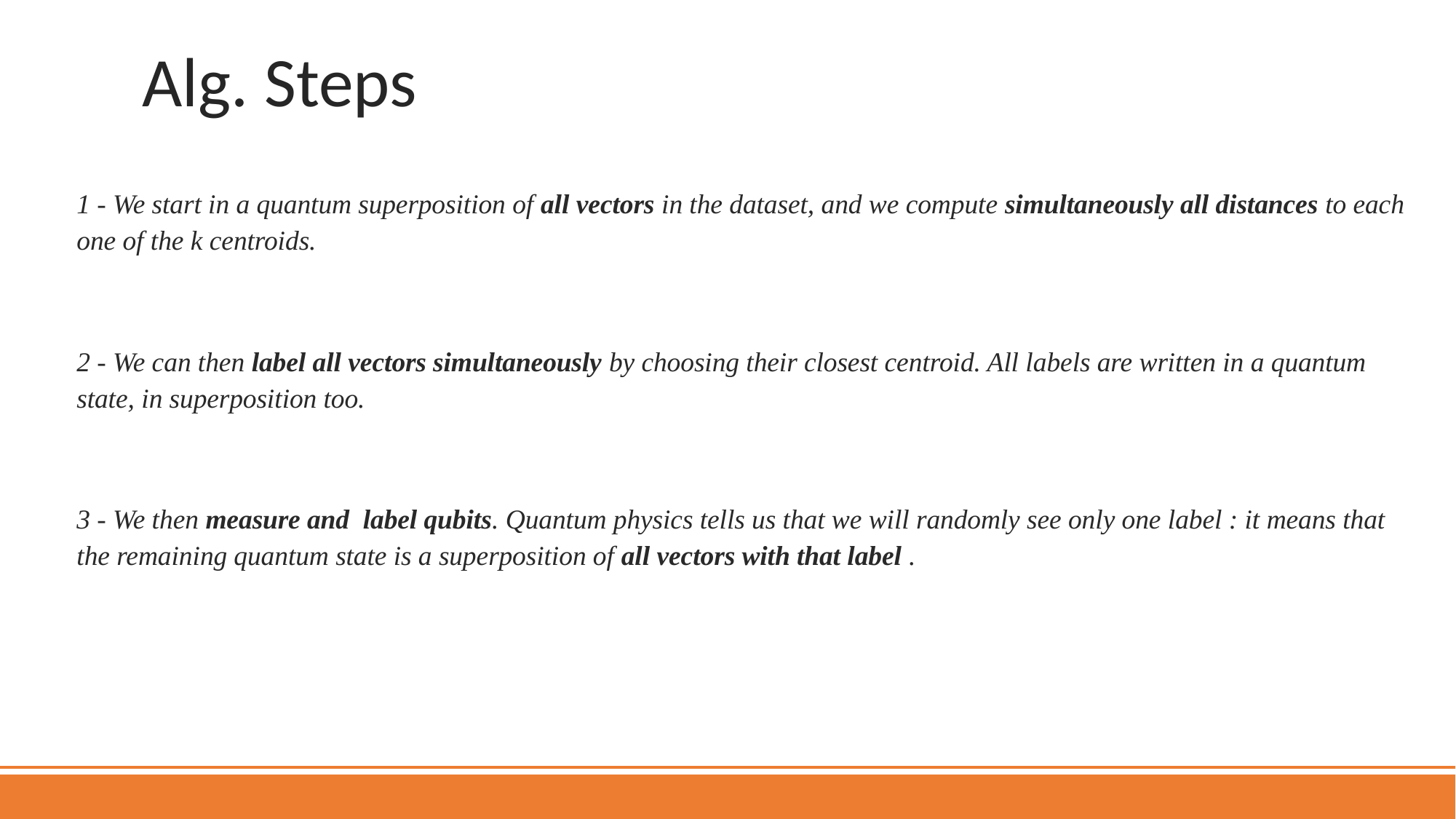

Alg. Steps
1 - We start in a quantum superposition of all vectors in the dataset, and we compute simultaneously all distances to each one of the k centroids.
2 - We can then label all vectors simultaneously by choosing their closest centroid. All labels are written in a quantum state, in superposition too.
3 - We then measure and  label qubits. Quantum physics tells us that we will randomly see only one label : it means that the remaining quantum state is a superposition of all vectors with that label .